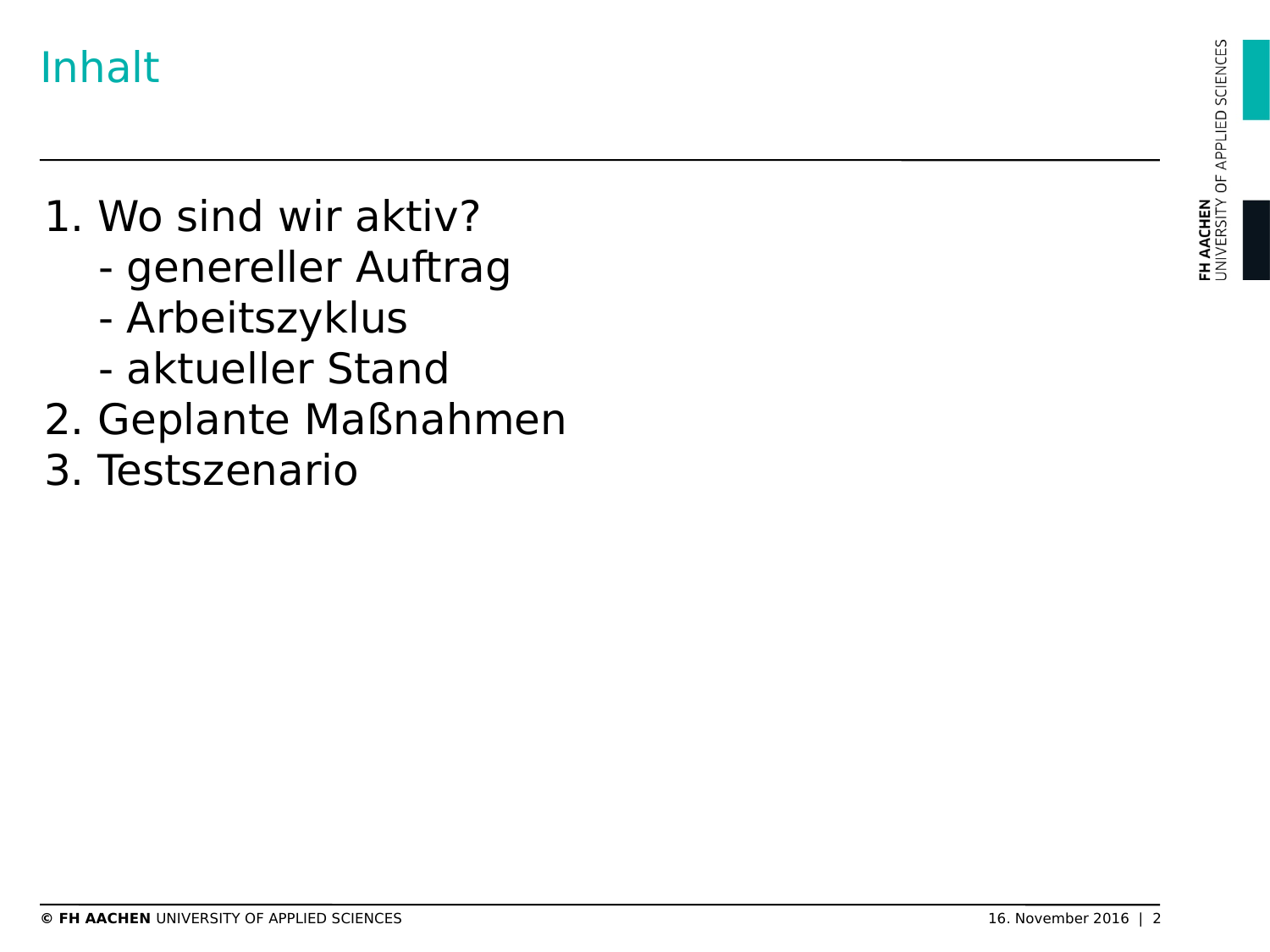

# Inhalt
1. Wo sind wir aktiv?
    - genereller Auftrag
    - Arbeitszyklus
    - aktueller Stand
2. Geplante Maßnahmen
3. Testszenario